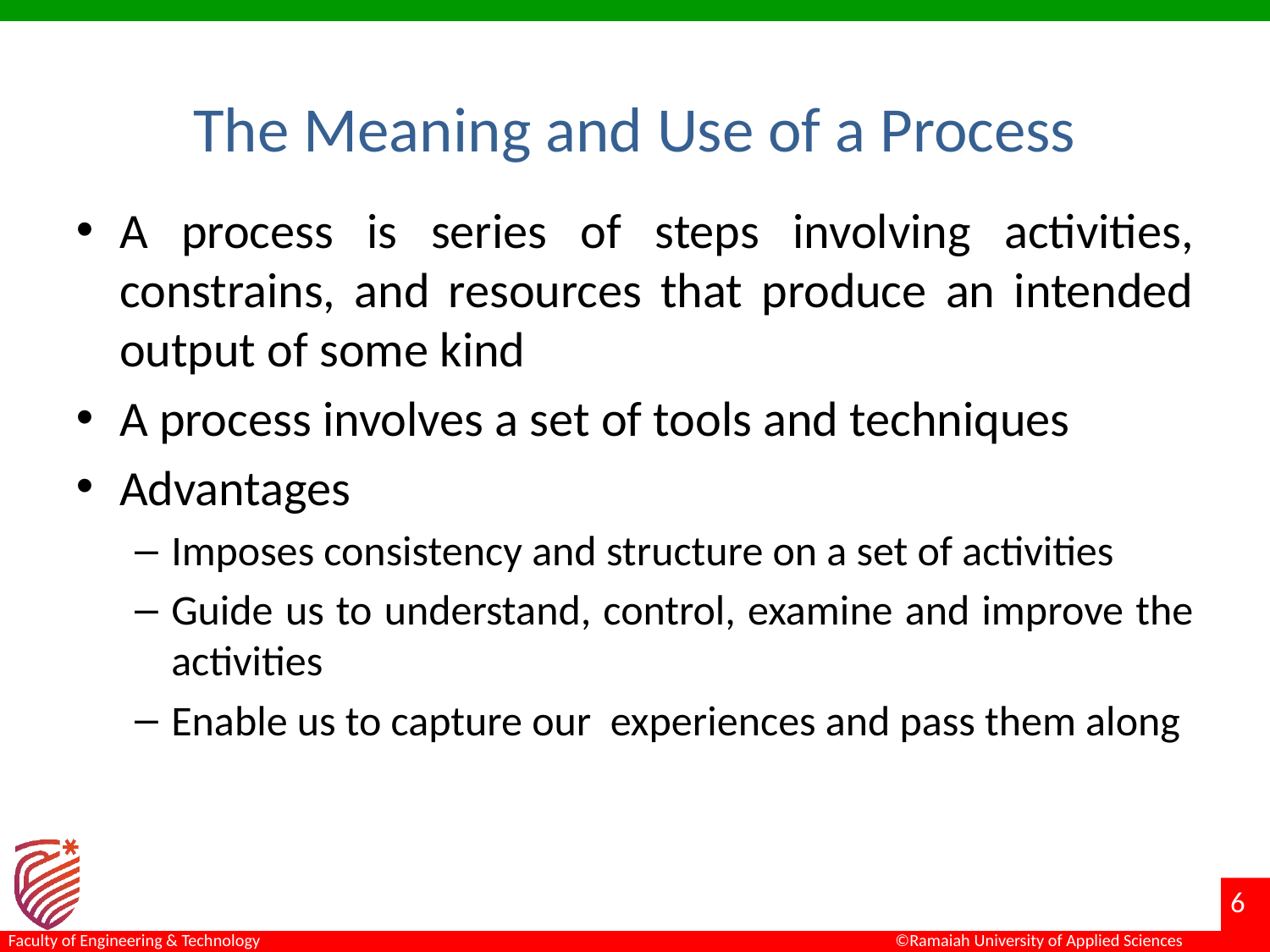

# The Meaning and Use of a Process
A process is series of steps involving activities, constrains, and resources that produce an intended output of some kind
A process involves a set of tools and techniques
Advantages
Imposes consistency and structure on a set of activities
Guide us to understand, control, examine and improve the activities
Enable us to capture our  experiences and pass them along

6